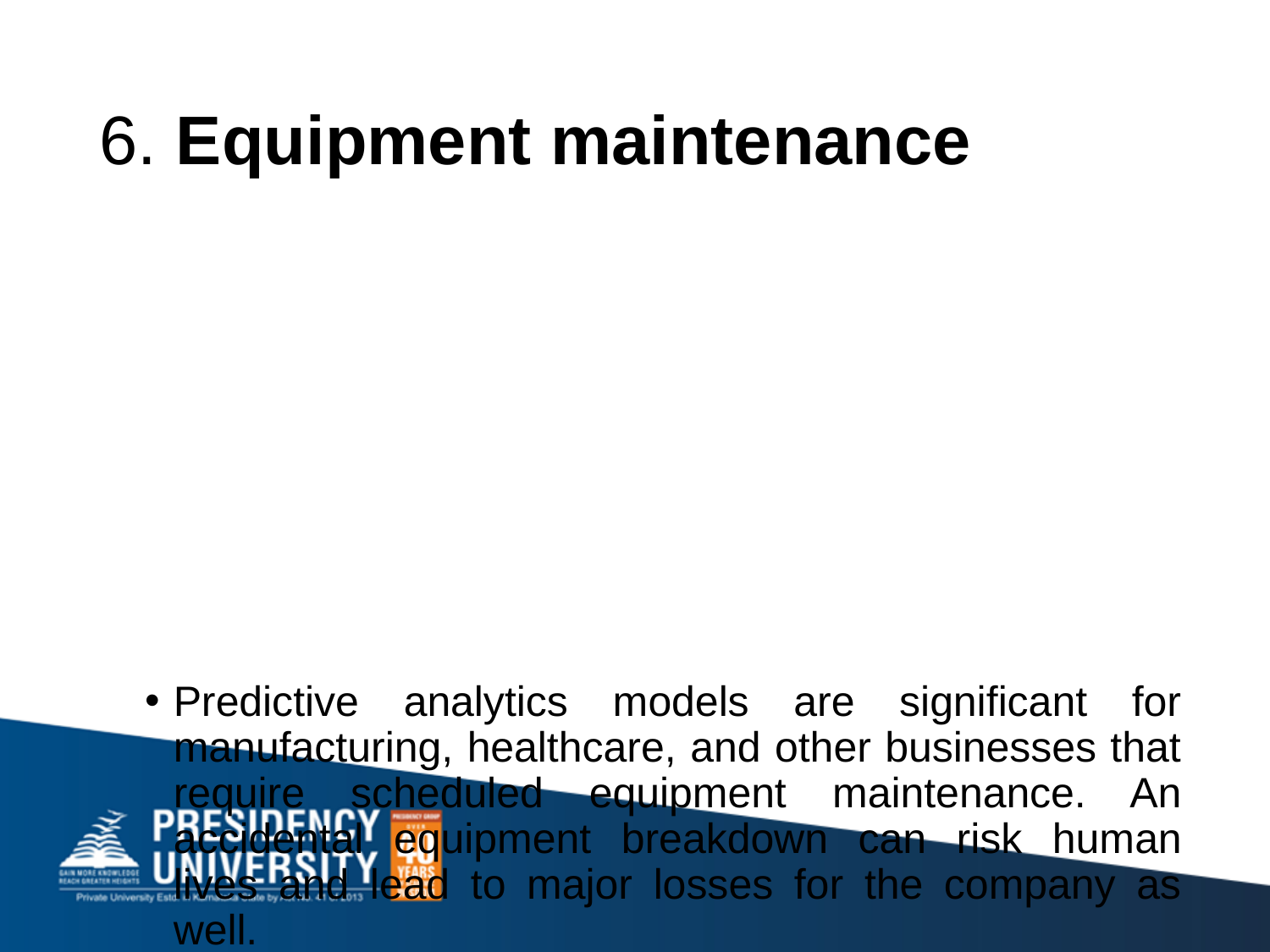

# 6. Equipment maintenance

Predictive analytics models are significant for manufacturing, healthcare, and other businesses that require scheduled equipment maintenance. An accidental equipment breakdown can risk human lives and lead to major losses for the company as well.

For example, by integrating IoT with equipment, manufacturing units can feed data to understand when the equipment would require maintenance. In this way, the machinery would alert the personnel and the maintenance can be done to avoid unscheduled and accidental breakdowns.